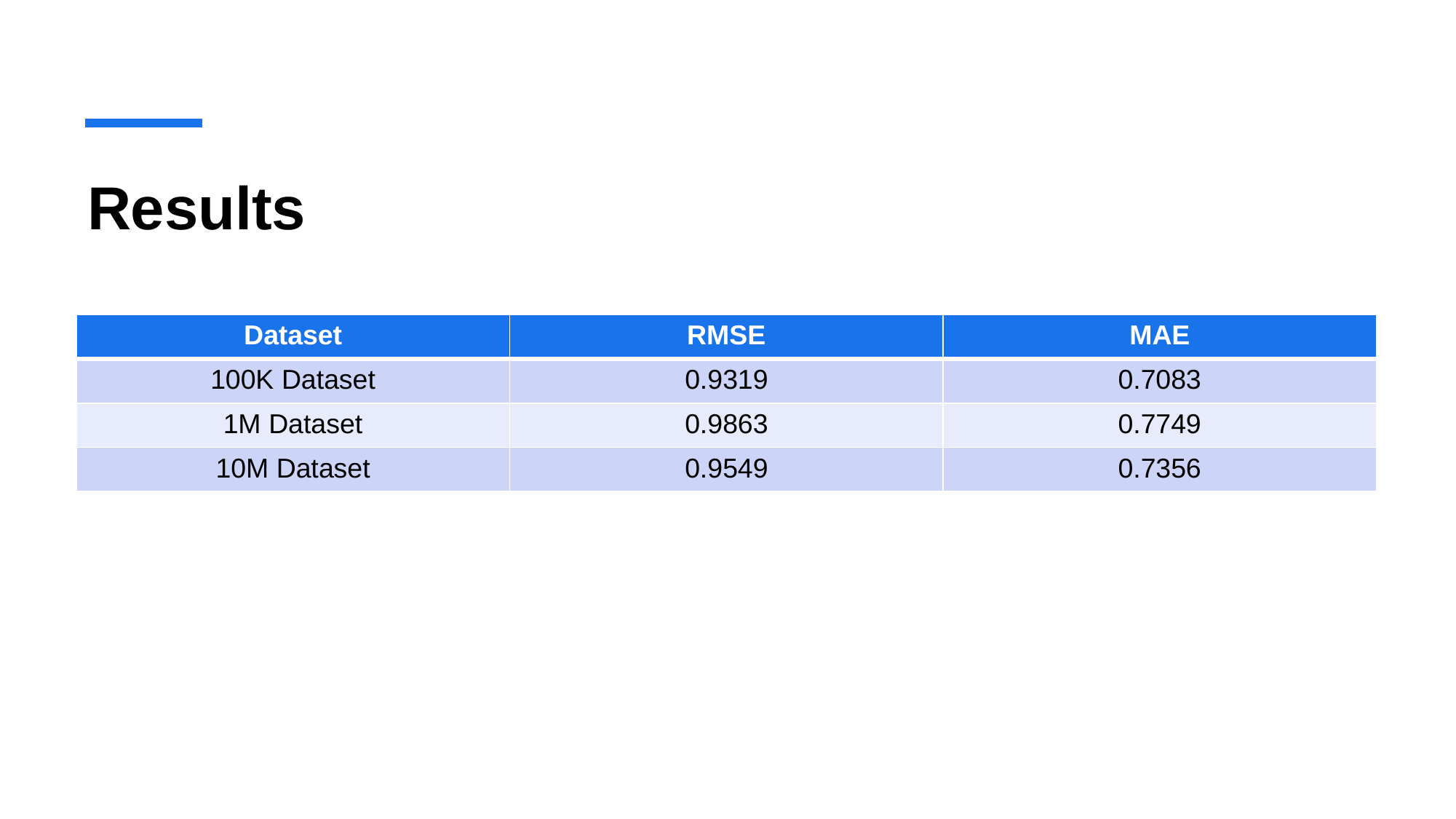

# Results
| Dataset | RMSE | MAE |
| --- | --- | --- |
| 100K Dataset | 0.9319 | 0.7083 |
| 1M Dataset | 0.9863 | 0.7749 |
| 10M Dataset | 0.9549 | 0.7356 |